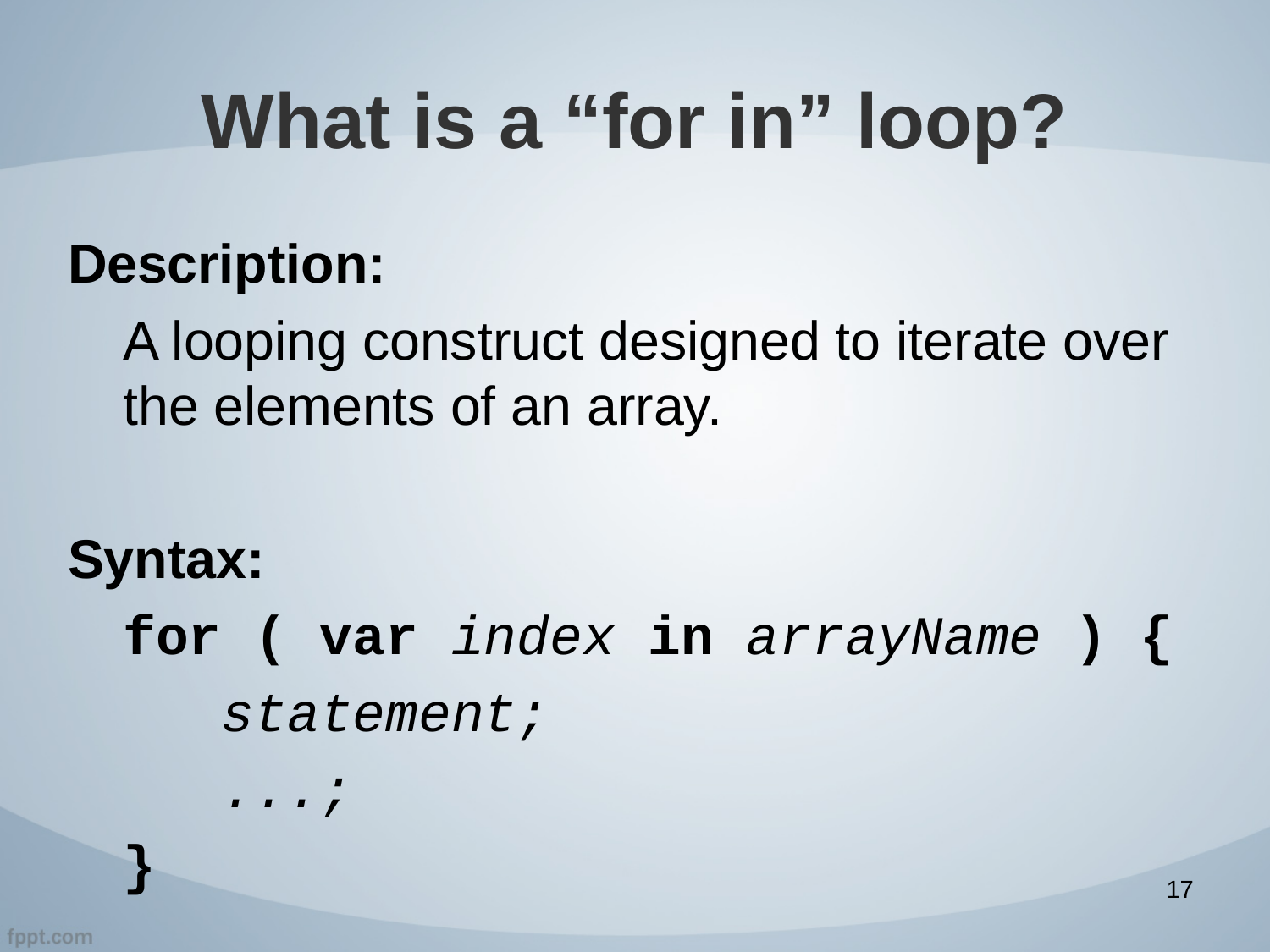

# What is a “for in” loop?
Description:
A looping construct designed to iterate over the elements of an array.

Syntax:
for ( var index in arrayName ) {
   statement;
   ...;
}
17